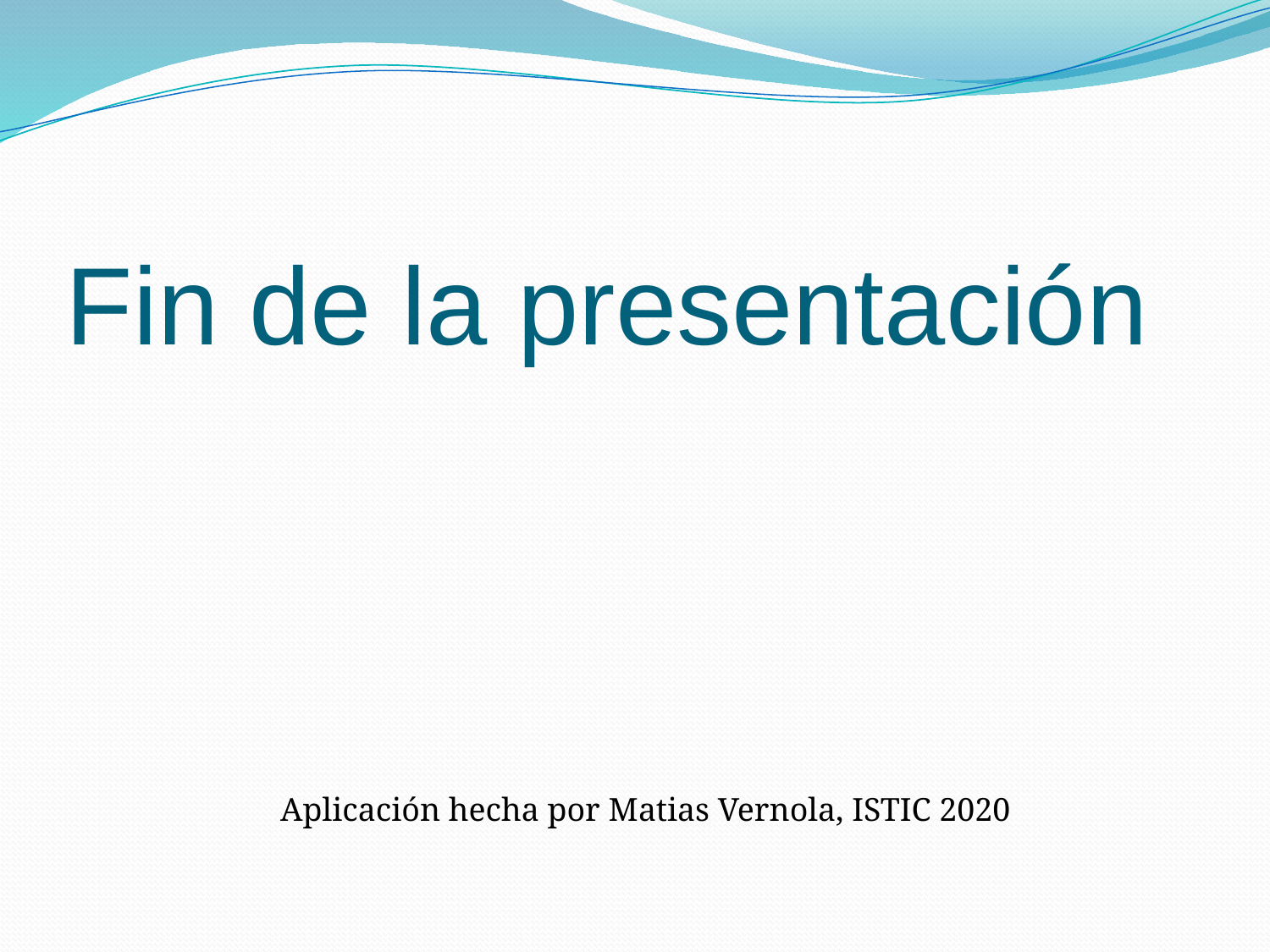

# Fin de la presentación
Aplicación hecha por Matias Vernola, ISTIC 2020